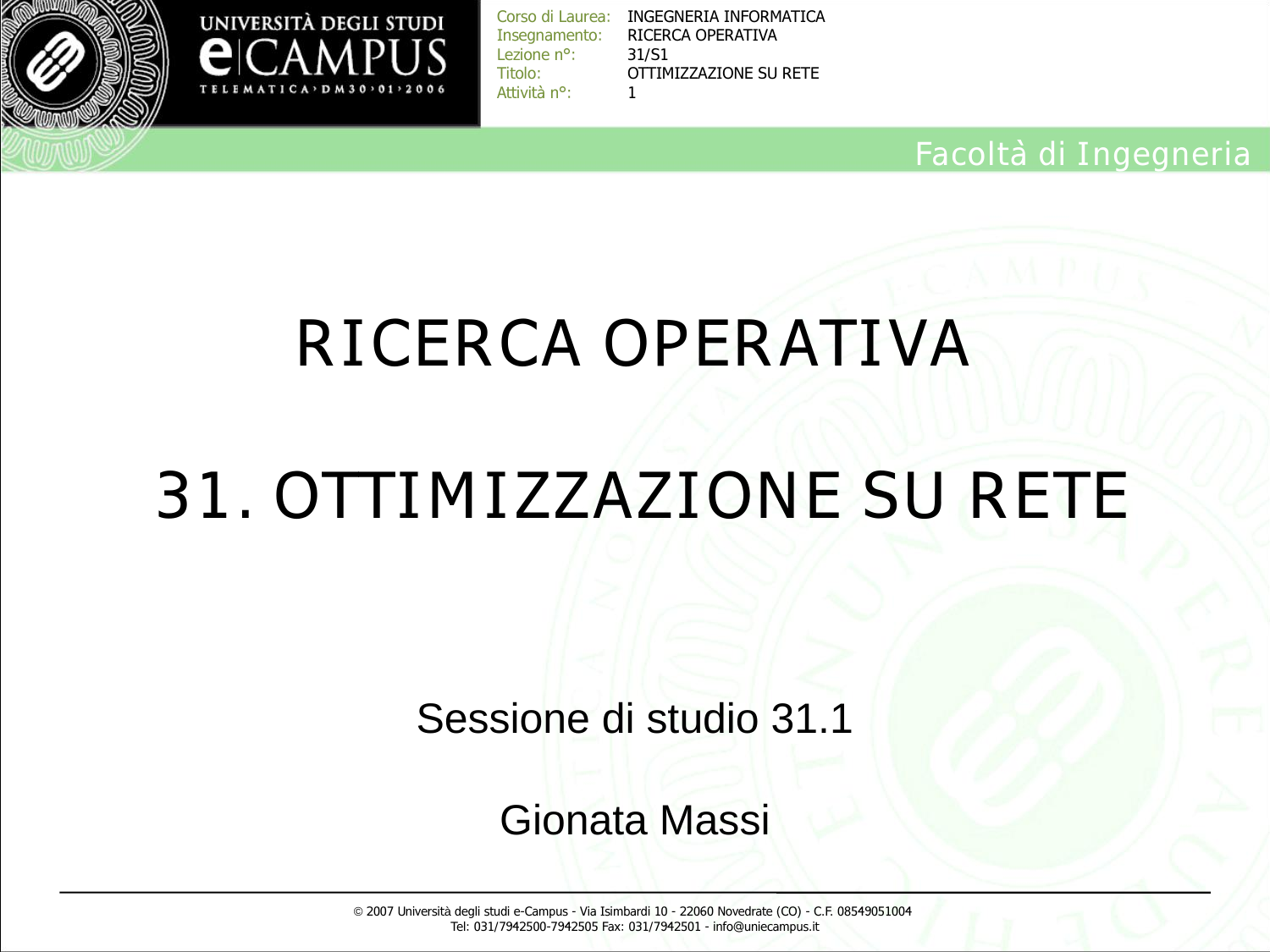

# RICERCA OPERATIVA 31. OTTIMIZZAZIONE SU RETE
Sessione di studio 31.1

Gionata Massi